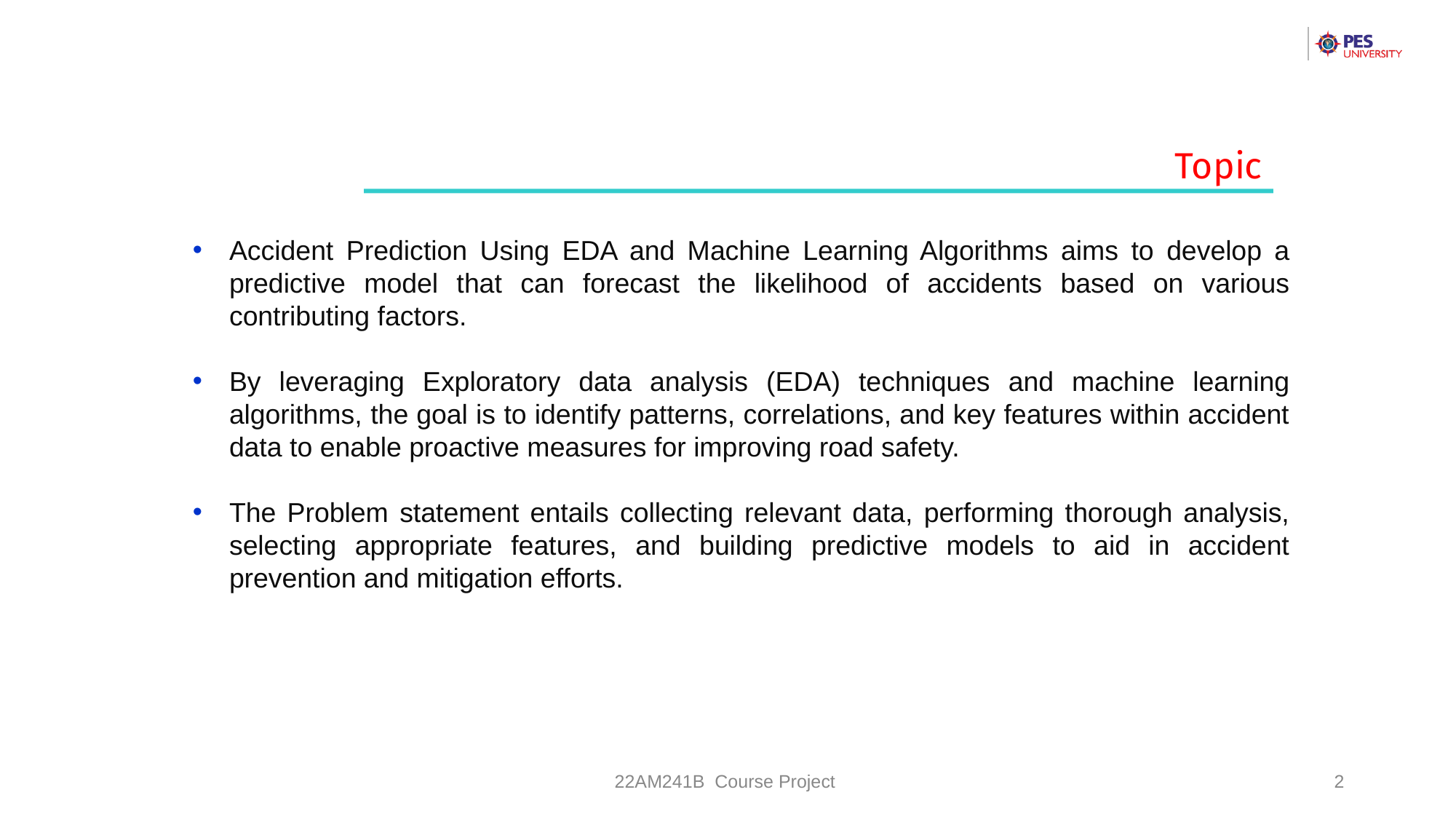

Topic

Accident Prediction Using EDA and Machine Learning Algorithms aims to develop a predictive model that can forecast the likelihood of accidents based on various contributing factors.

By leveraging Exploratory data analysis (EDA) techniques and machine learning algorithms, the goal is to identify patterns, correlations, and key features within accident data to enable proactive measures for improving road safety.

The Problem statement entails collecting relevant data, performing thorough analysis, selecting appropriate features, and building predictive models to aid in accident prevention and mitigation efforts.
22AM241B  Course Project
2